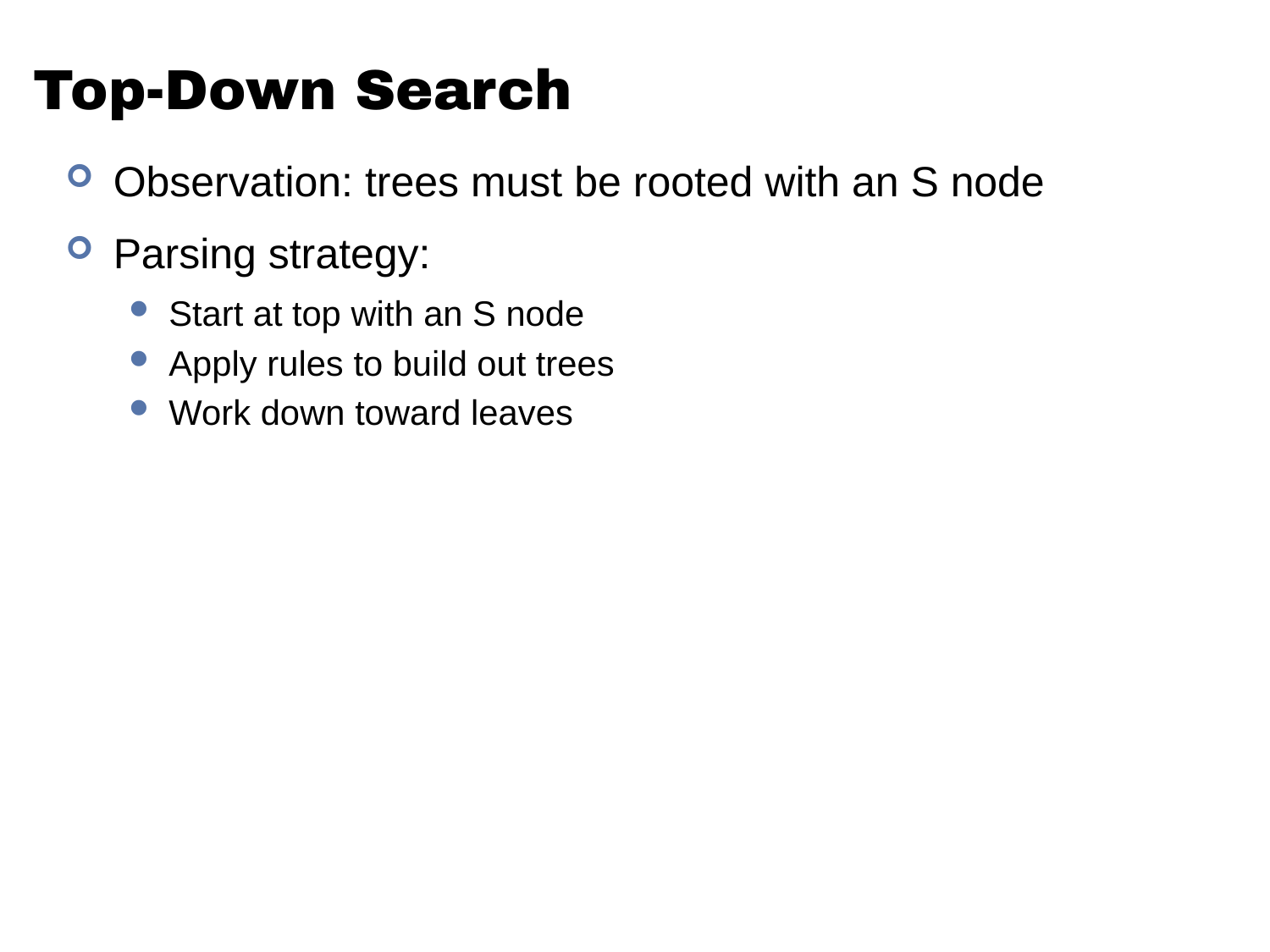

# Top-Down Search
Observation: trees must be rooted with an S node
Parsing strategy:
Start at top with an S node
Apply rules to build out trees
Work down toward leaves